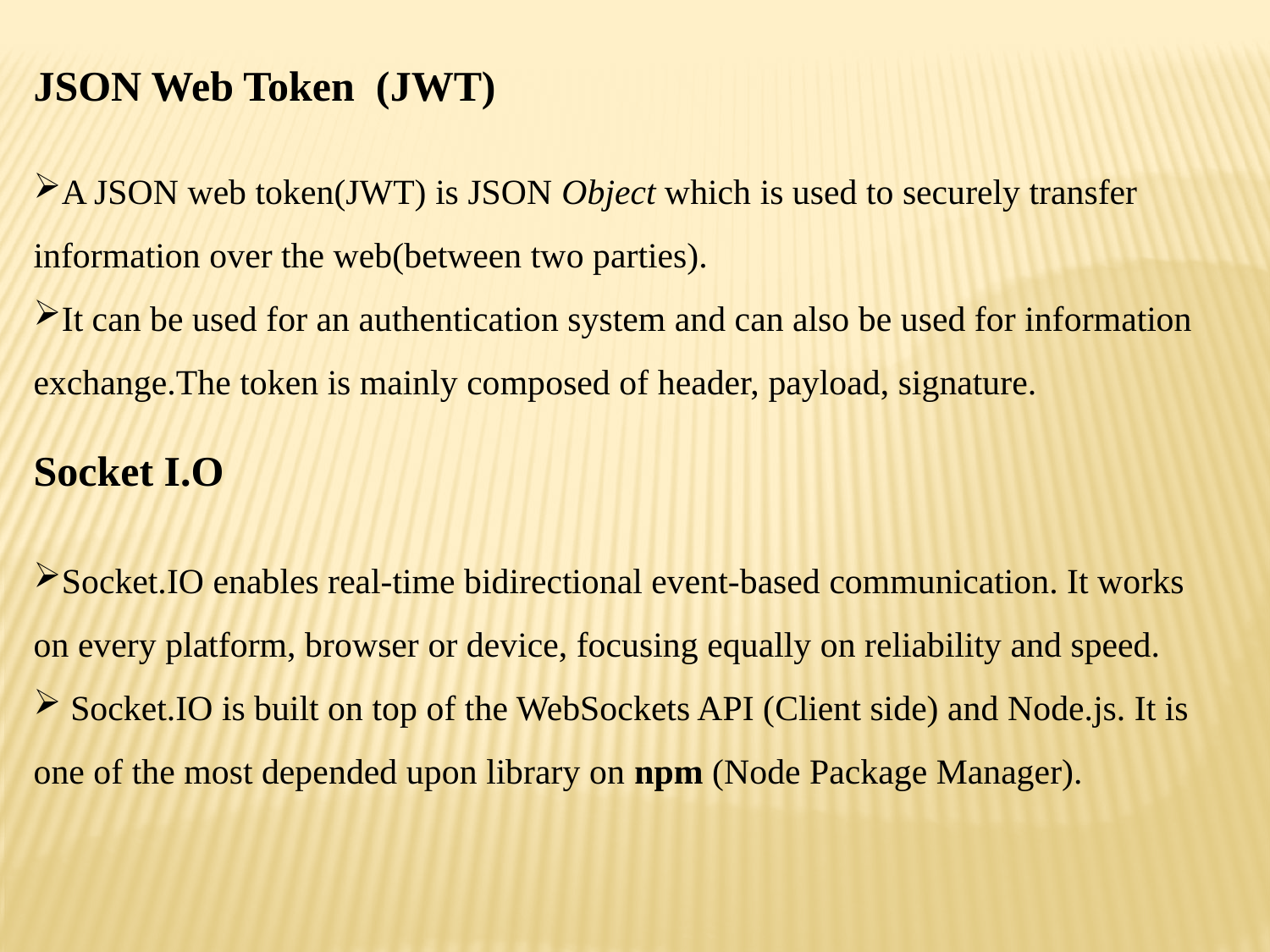

JSON Web Token  (JWT)

A JSON web token(JWT) is JSON Object which is used to securely transfer information over the web(between two parties).
It can be used for an authentication system and can also be used for information exchange.The token is mainly composed of header, payload, signature.

Socket I.O

Socket.IO enables real-time bidirectional event-based communication. It works on every platform, browser or device, focusing equally on reliability and speed.
 Socket.IO is built on top of the WebSockets API (Client side) and Node.js. It is one of the most depended upon library on npm (Node Package Manager).